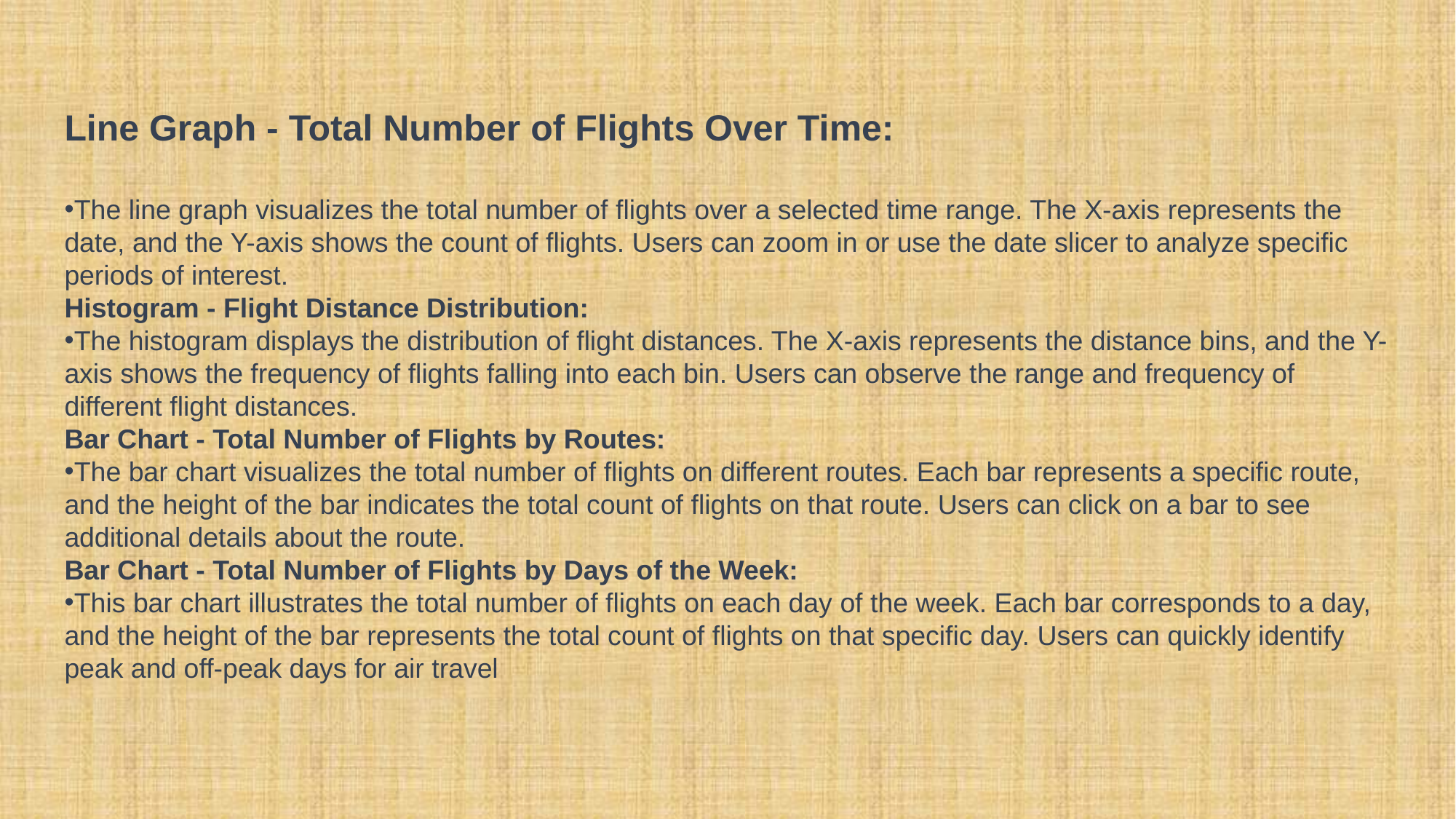

Line Graph - Total Number of Flights Over Time:

The line graph visualizes the total number of flights over a selected time range. The X-axis represents the date, and the Y-axis shows the count of flights. Users can zoom in or use the date slicer to analyze specific periods of interest.
Histogram - Flight Distance Distribution:
The histogram displays the distribution of flight distances. The X-axis represents the distance bins, and the Y-axis shows the frequency of flights falling into each bin. Users can observe the range and frequency of different flight distances.
Bar Chart - Total Number of Flights by Routes:
The bar chart visualizes the total number of flights on different routes. Each bar represents a specific route, and the height of the bar indicates the total count of flights on that route. Users can click on a bar to see additional details about the route.
Bar Chart - Total Number of Flights by Days of the Week:
This bar chart illustrates the total number of flights on each day of the week. Each bar corresponds to a day, and the height of the bar represents the total count of flights on that specific day. Users can quickly identify peak and off-peak days for air travel